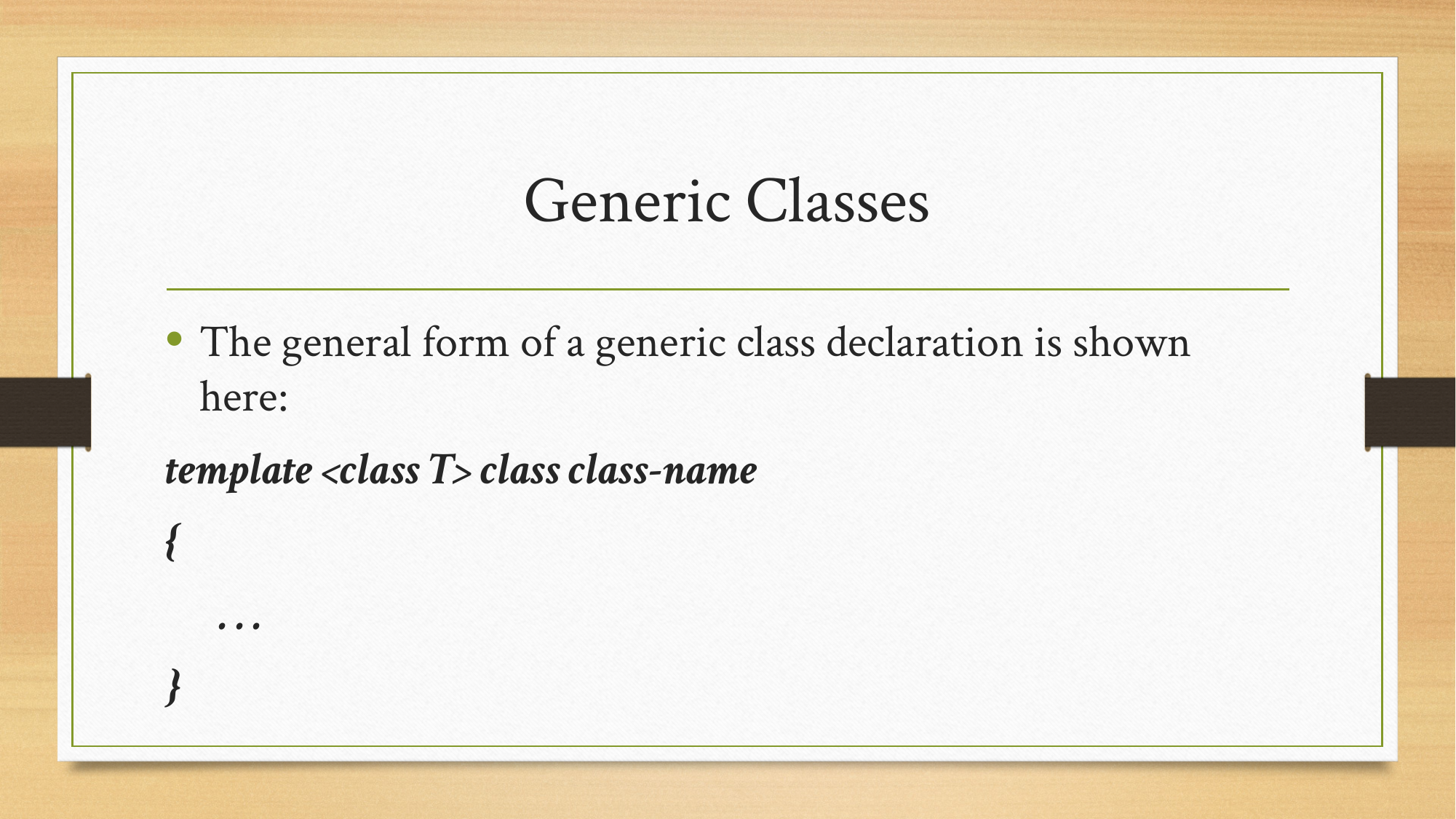

# Generic Classes
The general form of a generic class declaration is shown here:
template <class T> class class-name
{
. . .
}